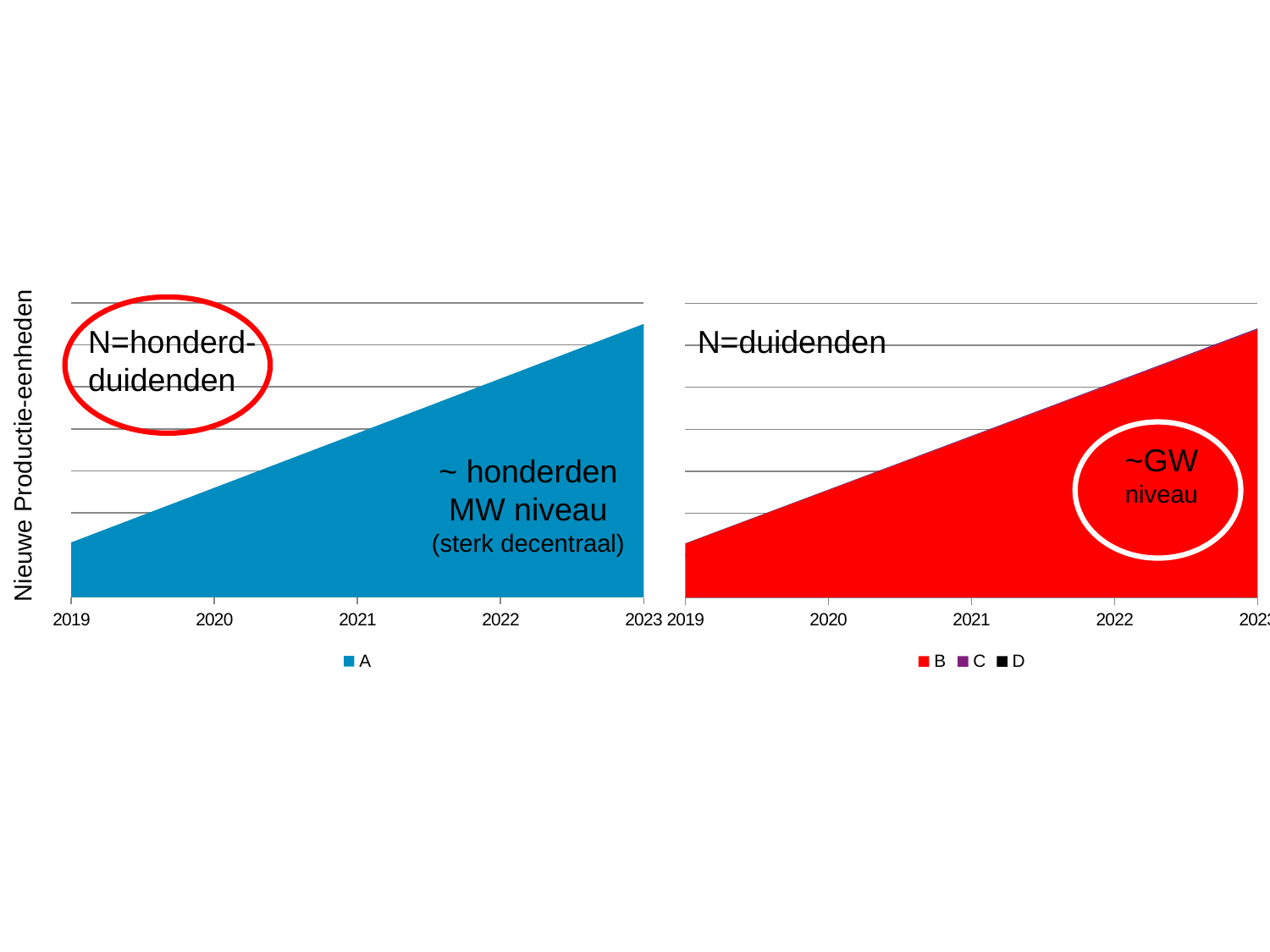

### Chart

| Category | A |
|---|---|
| 2019 | 26000.0 |
| 2020 | 52000.0 |
| 2021 | 78000.0 |
| 2022 | 104000.0 |
| 2023 | 130000.0 |

### Chart

| Category | B | C | D |
|---|---|---|---|
| 2019 | 255.0 | 1.0 | 0.0 |
| 2020 | 510.0 | 2.0 | 0.0 |
| 2021 | 765.0 | 3.0 | 0.0 |
| 2022 | 1020.0 | 4.0 | 0.0 |
| 2023 | 1275.0 | 5.0 | 0.0 |
N=honderd-
duidenden
N=duidenden

Nieuwe Productie-eenheden
~GW
niveau
~ honderden
MW niveau
(sterk decentraal)